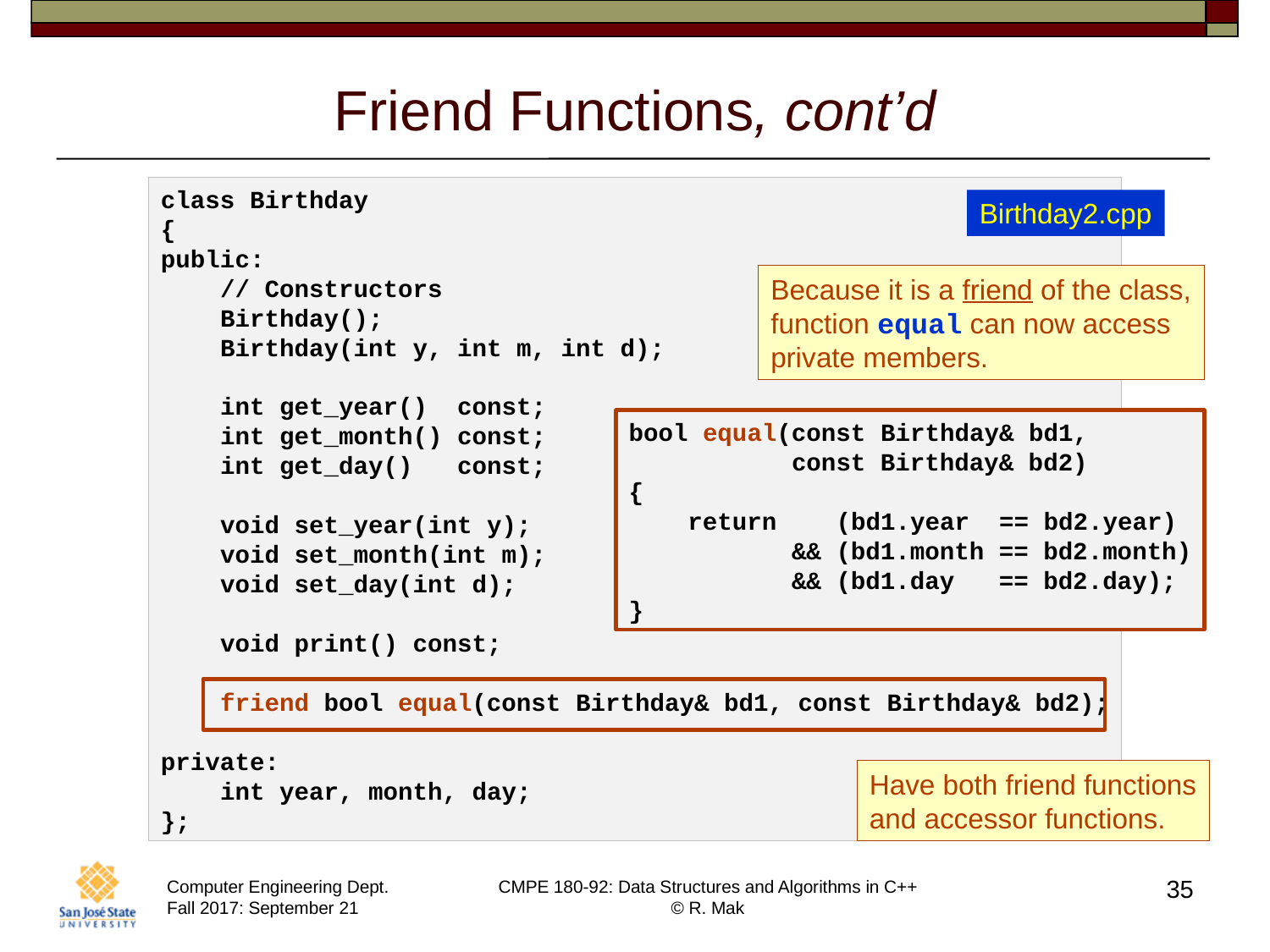

# Friend Functions, cont’d
class Birthday
{
public:
    // Constructors
    Birthday();
    Birthday(int y, int m, int d);

    int get_year()  const;
    int get_month() const;
    int get_day()   const;

    void set_year(int y);
    void set_month(int m);
    void set_day(int d);

    void print() const;

    friend bool equal(const Birthday& bd1, const Birthday& bd2);

private:
    int year, month, day;
};
Birthday2.cpp
Because it is a friend of the class,
function equal can now access
private members.
bool equal(const Birthday& bd1,
           const Birthday& bd2)
{
    return    (bd1.year  == bd2.year)
           && (bd1.month == bd2.month)
           && (bd1.day   == bd2.day);
}

Have both friend functions
and accessor functions.
35